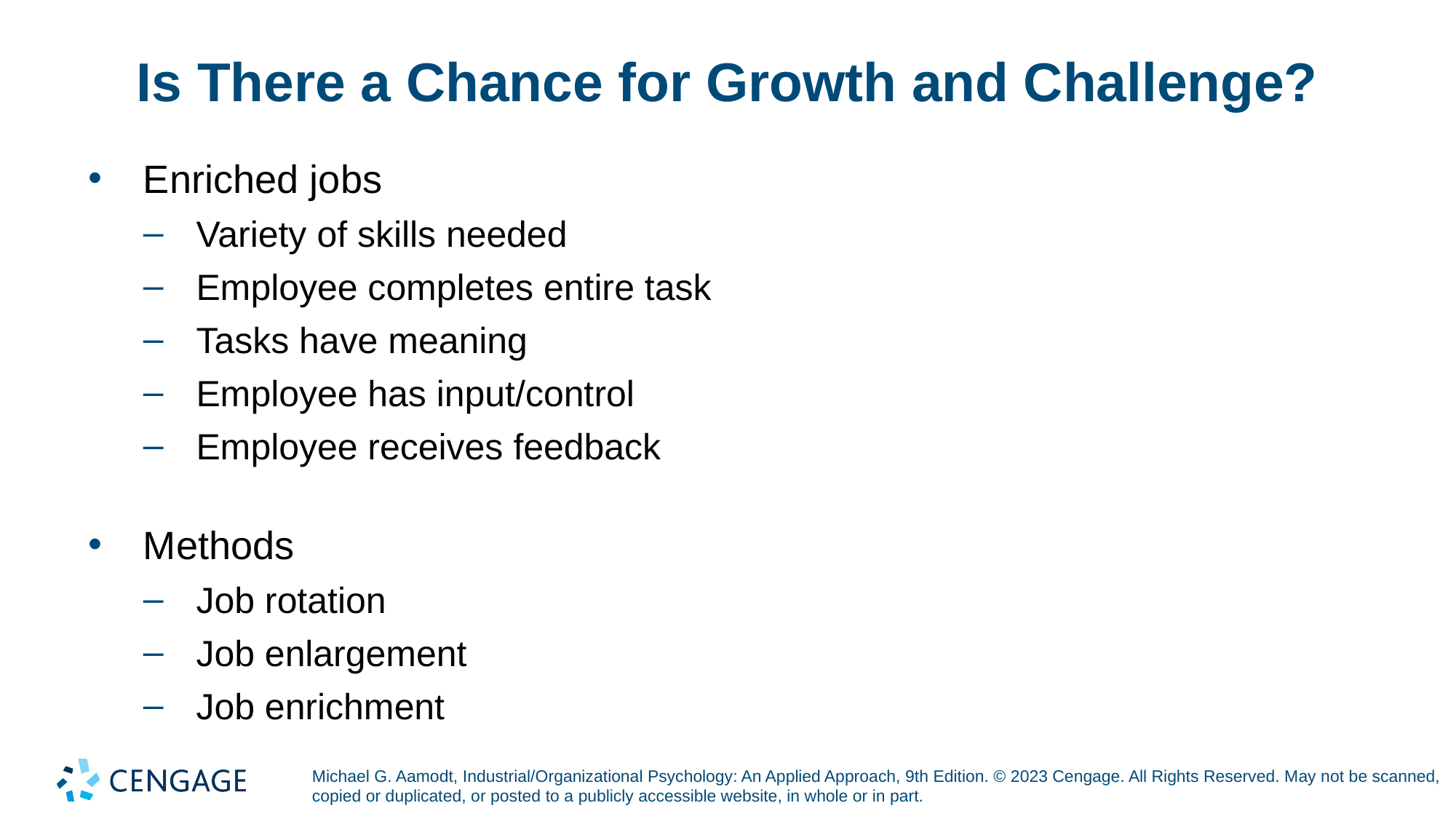

# Is There a Chance for Growth and Challenge?
Enriched jobs
Variety of skills needed
Employee completes entire task
Tasks have meaning
Employee has input/control
Employee receives feedback
Methods
Job rotation
Job enlargement
Job enrichment